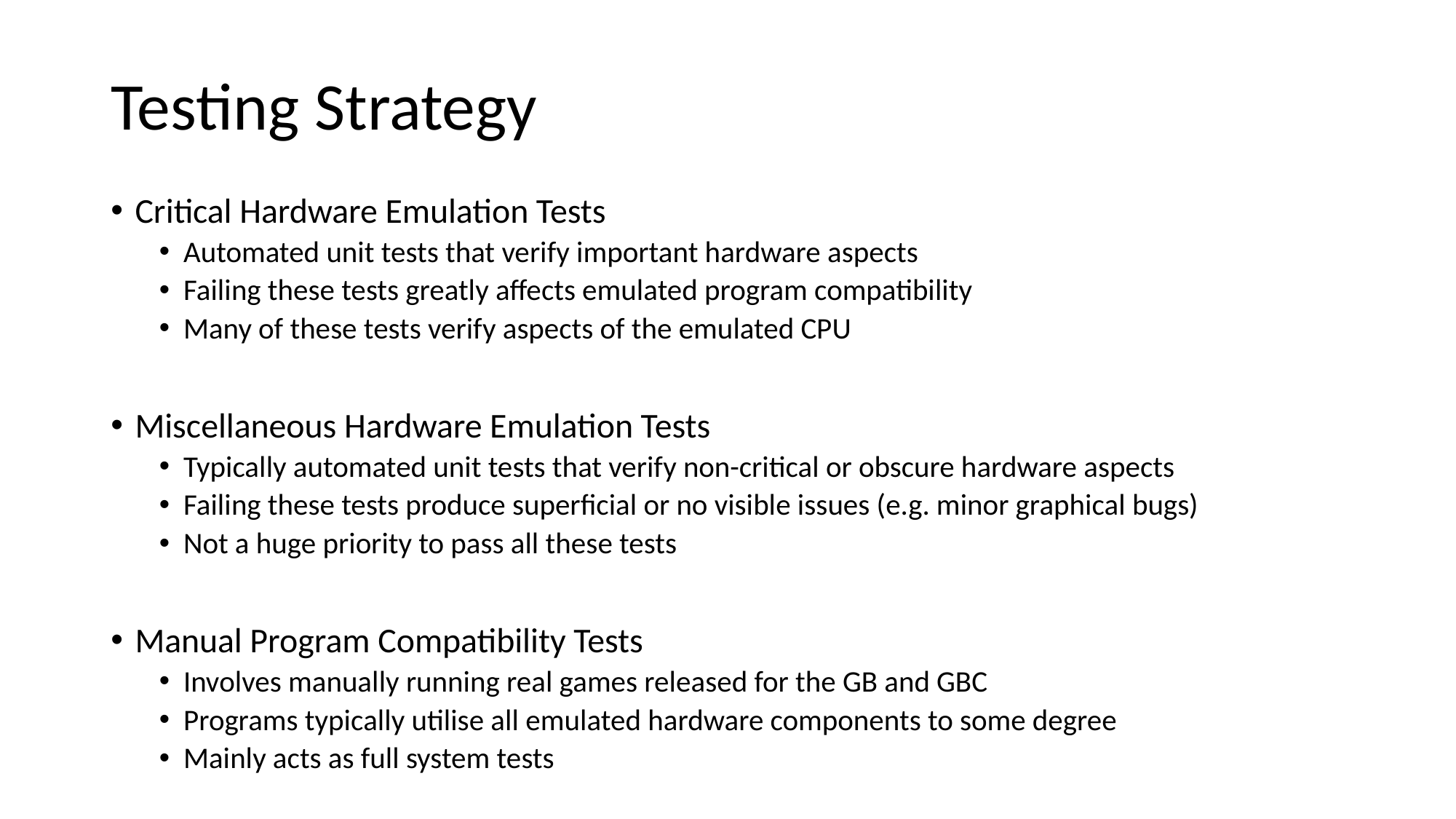

# Testing Strategy
Critical Hardware Emulation Tests
Automated unit tests that verify important hardware aspects
Failing these tests greatly affects emulated program compatibility
Many of these tests verify aspects of the emulated CPU

Miscellaneous Hardware Emulation Tests
Typically automated unit tests that verify non-critical or obscure hardware aspects
Failing these tests produce superficial or no visible issues (e.g. minor graphical bugs)
Not a huge priority to pass all these tests

Manual Program Compatibility Tests
Involves manually running real games released for the GB and GBC
Programs typically utilise all emulated hardware components to some degree
Mainly acts as full system tests